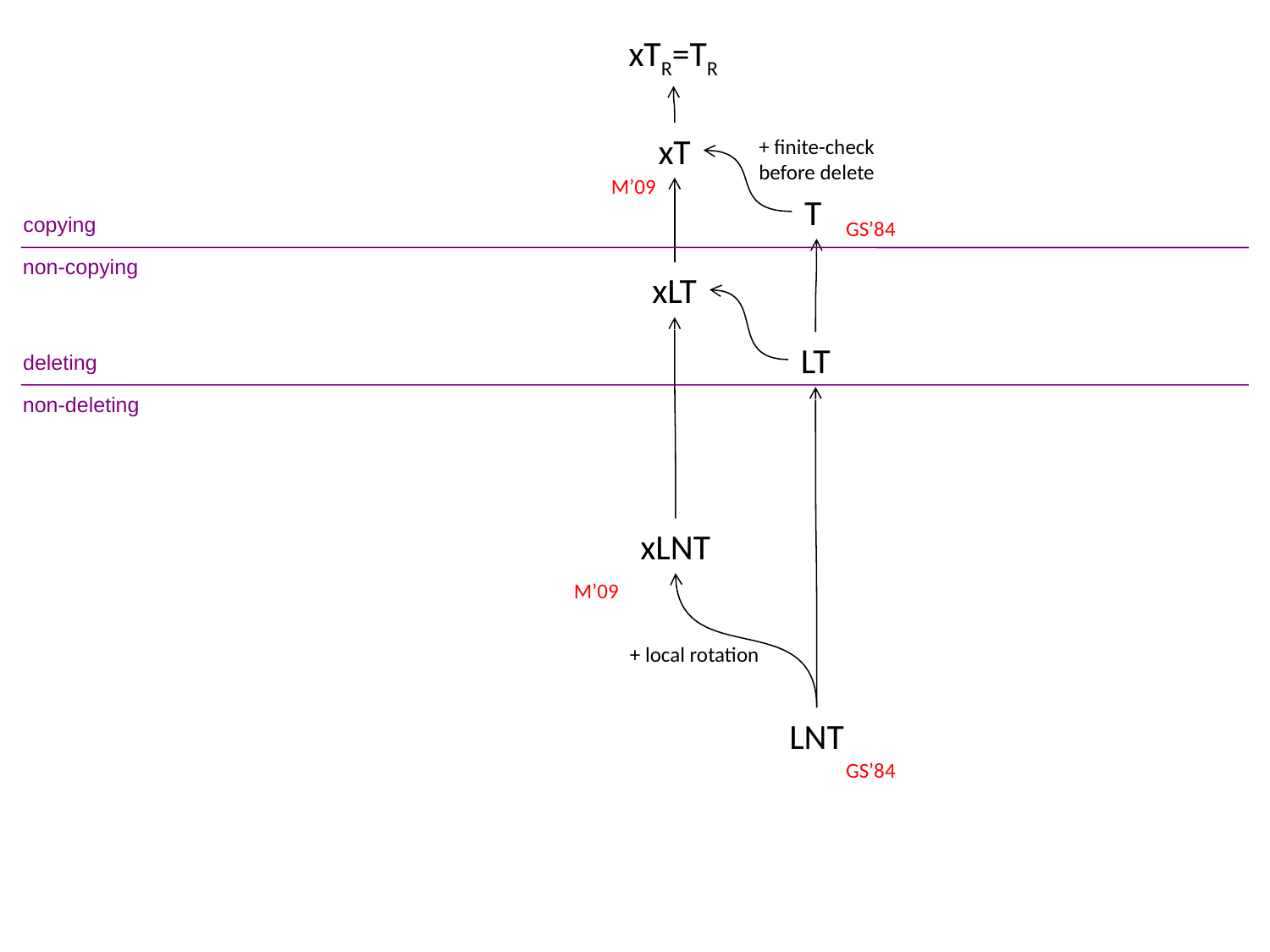

xTR=TR
xT
+ finite-check
before delete
M’09
T
copying
GS’84
non-copying

xLT
LT
deleting
non-deleting

xLNT
M’09
+ local rotation
LNT
GS’84